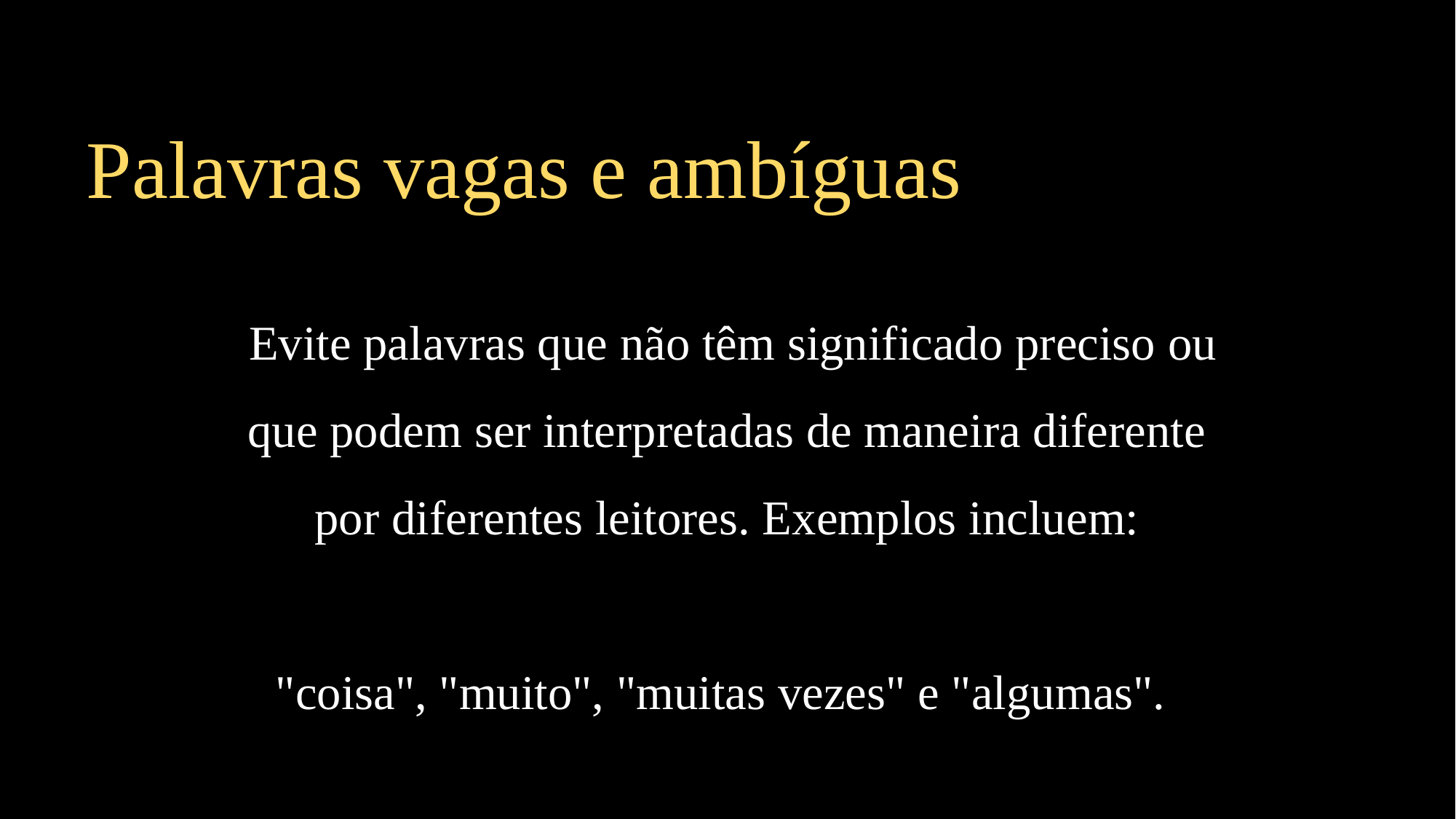

Palavras vagas e ambíguas
 Evite palavras que não têm significado preciso ou que podem ser interpretadas de maneira diferente por diferentes leitores. Exemplos incluem:

"coisa", "muito", "muitas vezes" e "algumas".